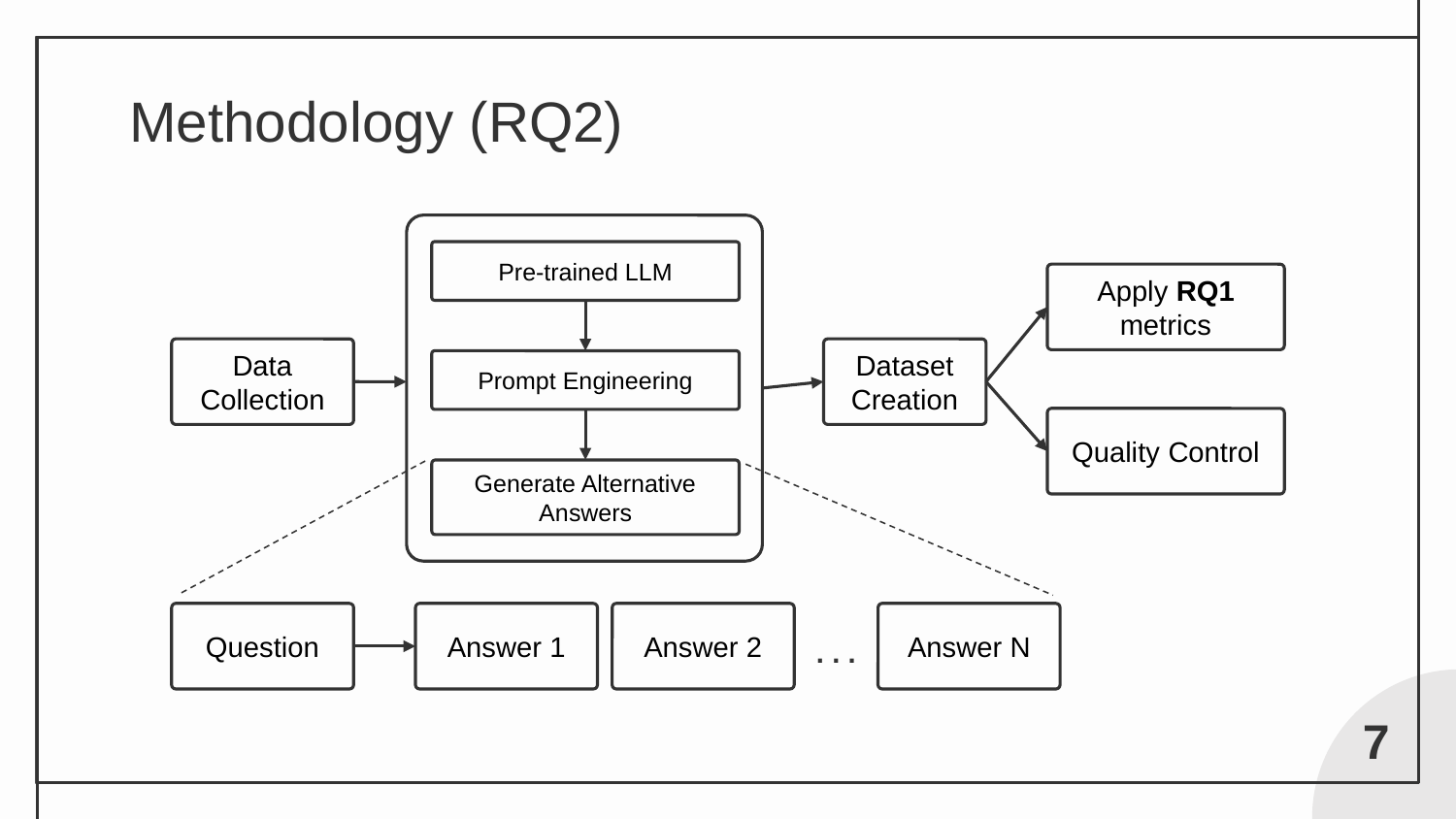

# Methodology (RQ2)

Pre-trained LLM
Prompt Engineering
Generate Alternative Answers
Apply RQ1 metrics
Data Collection
Dataset Creation
Quality Control
Question
Answer 1
Answer 2
Answer N
. . .
7